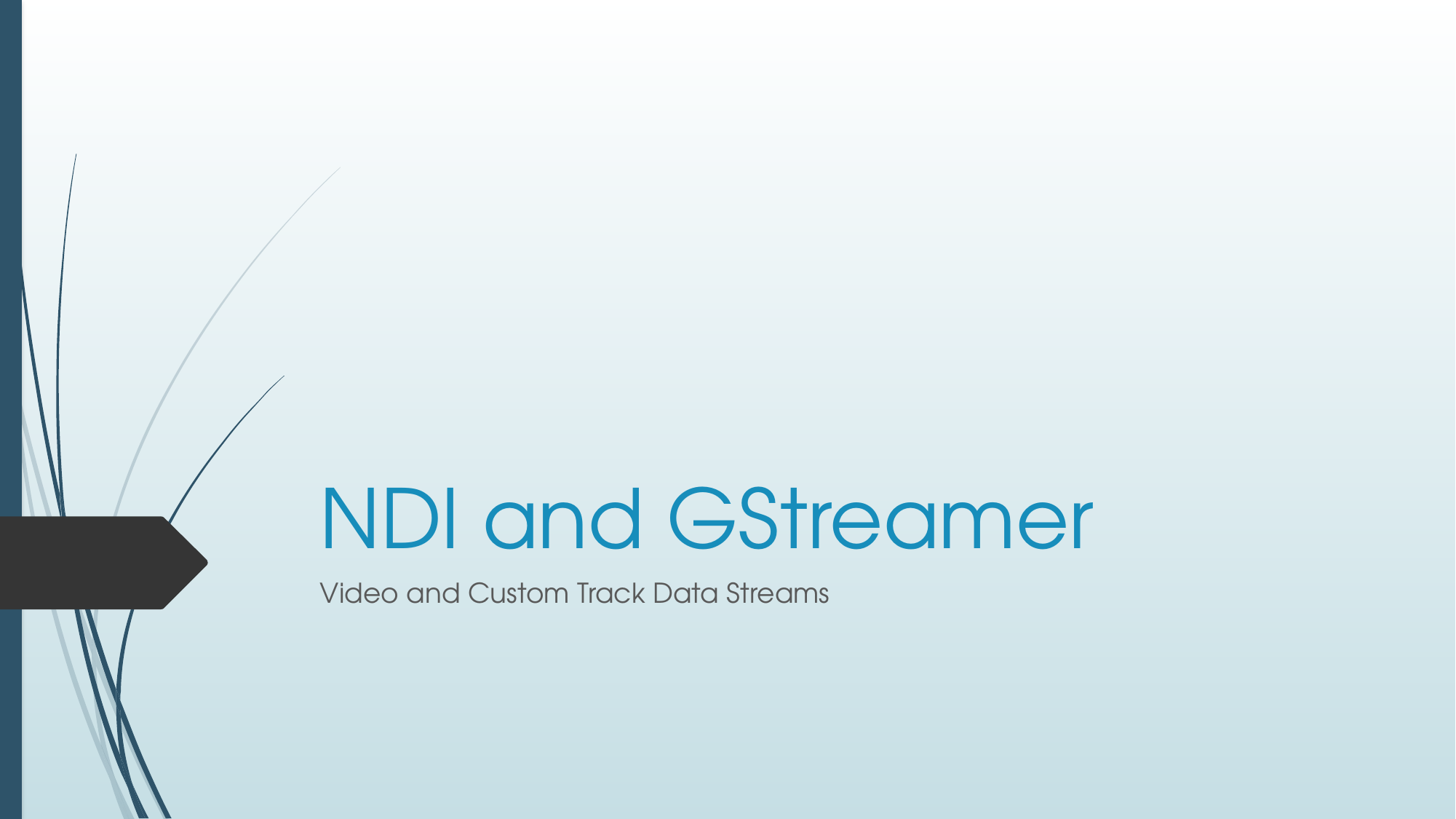

# NDI and GStreamer
Video and Custom Track Data Streams